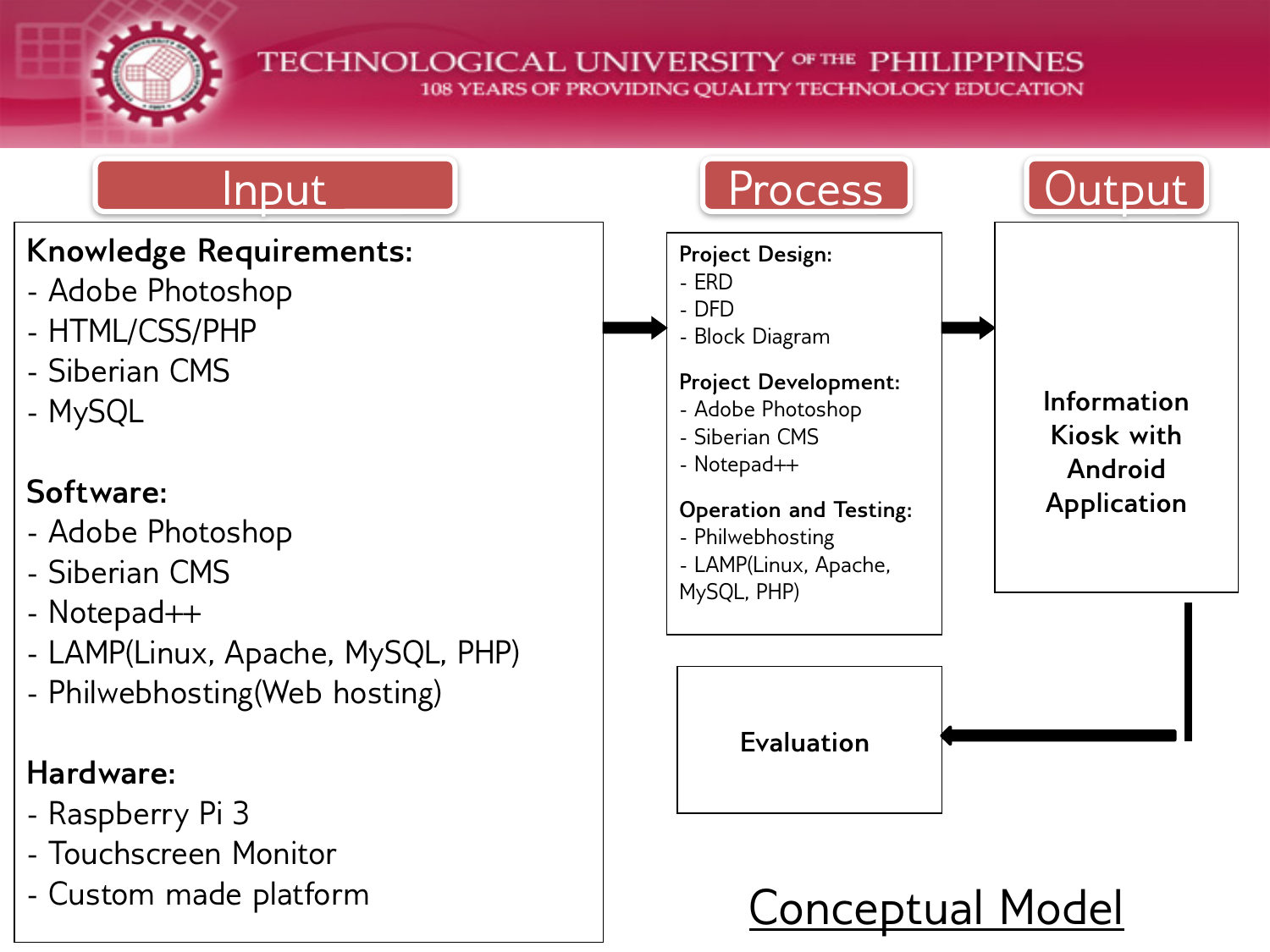

Input
Process
Output
Knowledge Requirements:
- Adobe Photoshop
- HTML/CSS/PHP
- Siberian CMS
- MySQL

Software:
- Adobe Photoshop
- Siberian CMS
- Notepad++
- LAMP(Linux, Apache, MySQL, PHP)
- Philwebhosting(Web hosting)

Hardware:
- Raspberry Pi 3
- Touchscreen Monitor
- Custom made platform

Information Kiosk with Android Application
Project Design:
- ERD
- DFD
- Block Diagram
Project Development:
- Adobe Photoshop
- Siberian CMS
- Notepad++
Operation and Testing:
- Philwebhosting
- LAMP(Linux, Apache, MySQL, PHP)

Evaluation

# Conceptual Model